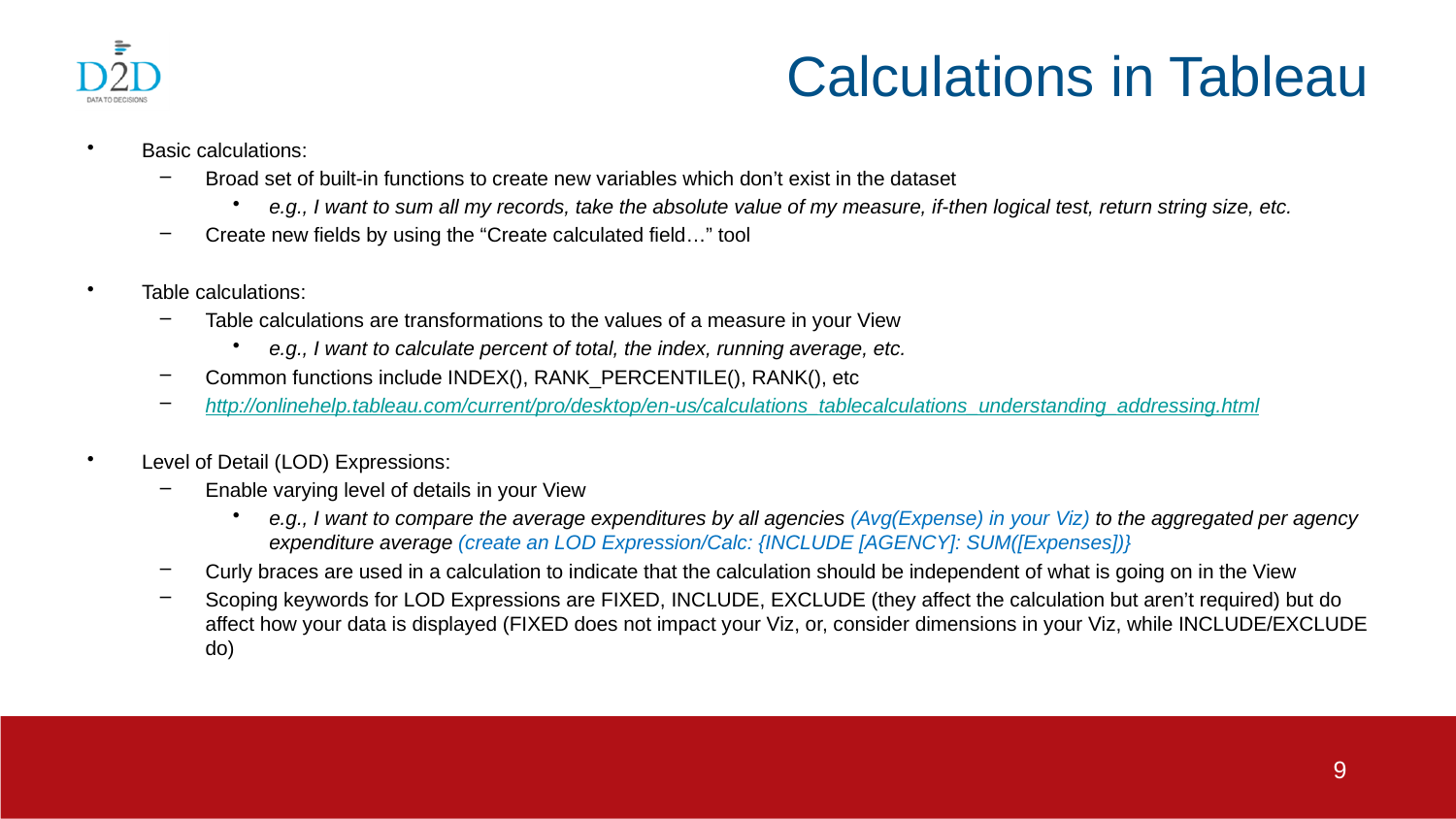

# Calculations in Tableau
Basic calculations:
Broad set of built-in functions to create new variables which don’t exist in the dataset
e.g., I want to sum all my records, take the absolute value of my measure, if-then logical test, return string size, etc.
Create new fields by using the “Create calculated field…” tool

Table calculations:
Table calculations are transformations to the values of a measure in your View
e.g., I want to calculate percent of total, the index, running average, etc.
Common functions include INDEX(), RANK_PERCENTILE(), RANK(), etc
http://onlinehelp.tableau.com/current/pro/desktop/en-us/calculations_tablecalculations_understanding_addressing.html

Level of Detail (LOD) Expressions:
Enable varying level of details in your View
e.g., I want to compare the average expenditures by all agencies (Avg(Expense) in your Viz) to the aggregated per agency expenditure average (create an LOD Expression/Calc: {INCLUDE [AGENCY]: SUM([Expenses])}
Curly braces are used in a calculation to indicate that the calculation should be independent of what is going on in the View
Scoping keywords for LOD Expressions are FIXED, INCLUDE, EXCLUDE (they affect the calculation but aren’t required) but do affect how your data is displayed (FIXED does not impact your Viz, or, consider dimensions in your Viz, while INCLUDE/EXCLUDE do)

9